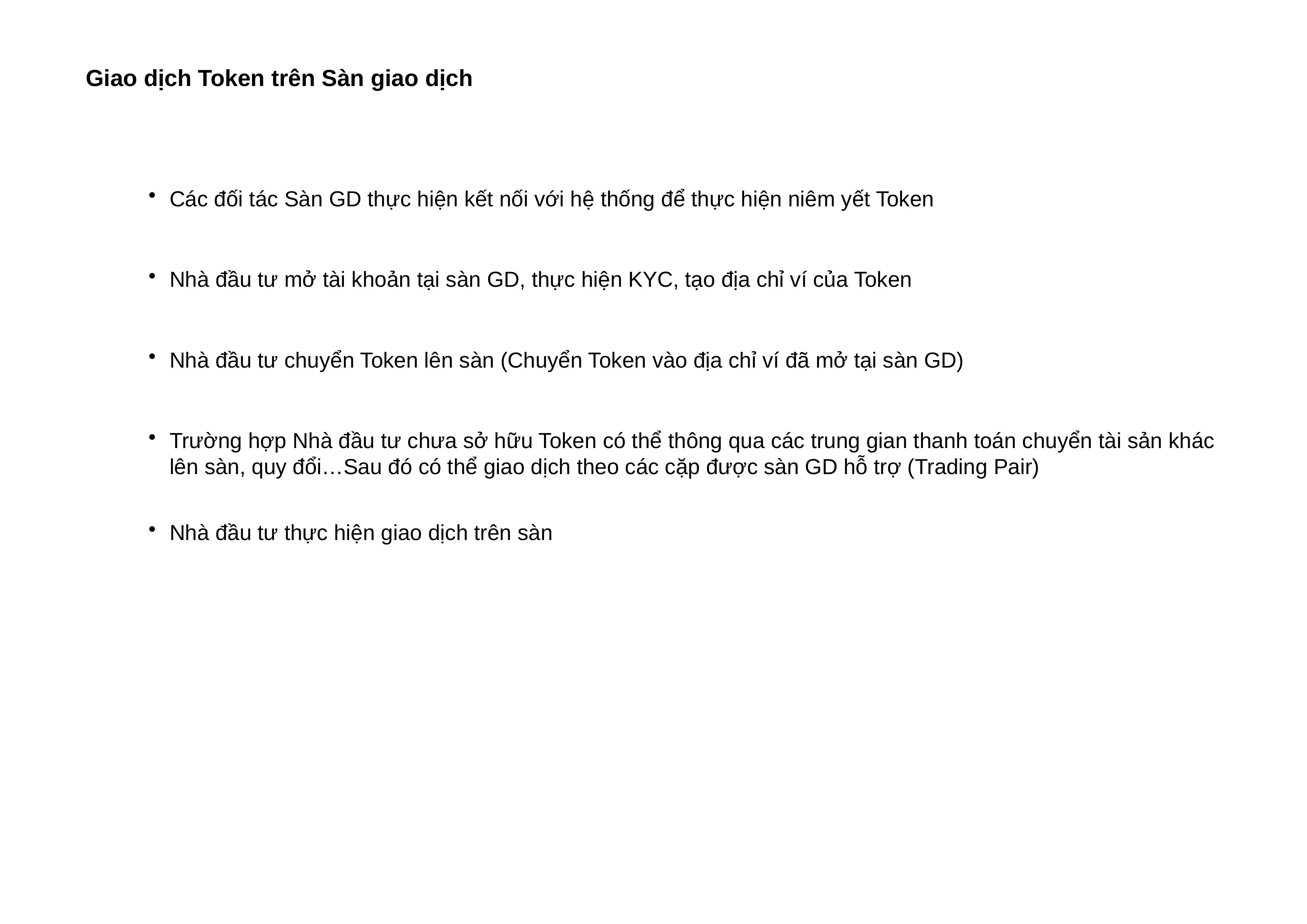

Giao dịch Token trên Sàn giao dịch
Các đối tác Sàn GD thực hiện kết nối với hệ thống để thực hiện niêm yết Token

Nhà đầu tư mở tài khoản tại sàn GD, thực hiện KYC, tạo địa chỉ ví của Token

Nhà đầu tư chuyển Token lên sàn (Chuyển Token vào địa chỉ ví đã mở tại sàn GD)

Trường hợp Nhà đầu tư chưa sở hữu Token có thể thông qua các trung gian thanh toán chuyển tài sản khác lên sàn, quy đổi…Sau đó có thể giao dịch theo các cặp được sàn GD hỗ trợ (Trading Pair)

Nhà đầu tư thực hiện giao dịch trên sàn